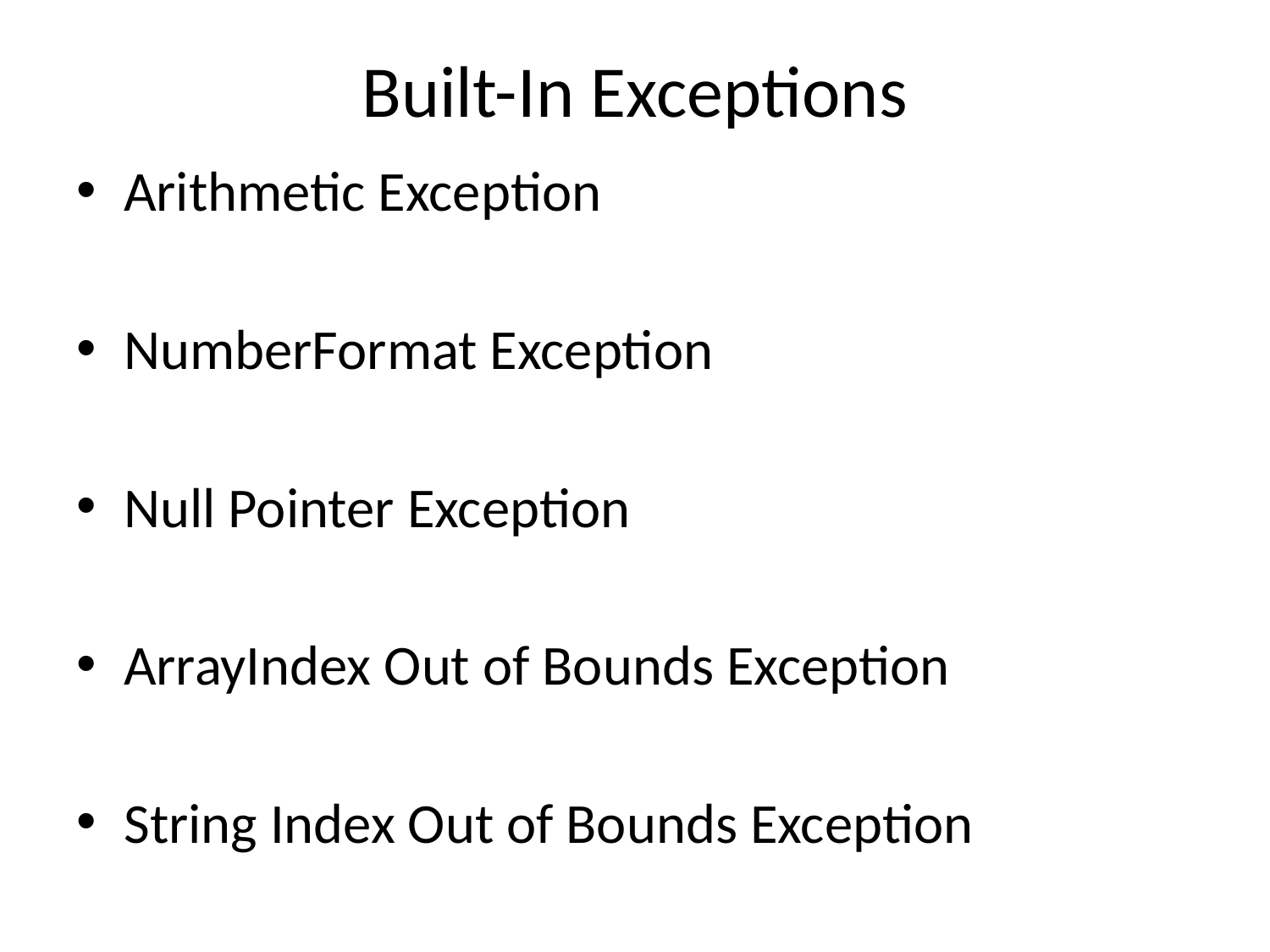

# Built-In Exceptions
Arithmetic Exception

NumberFormat Exception

Null Pointer Exception

ArrayIndex Out of Bounds Exception

String Index Out of Bounds Exception